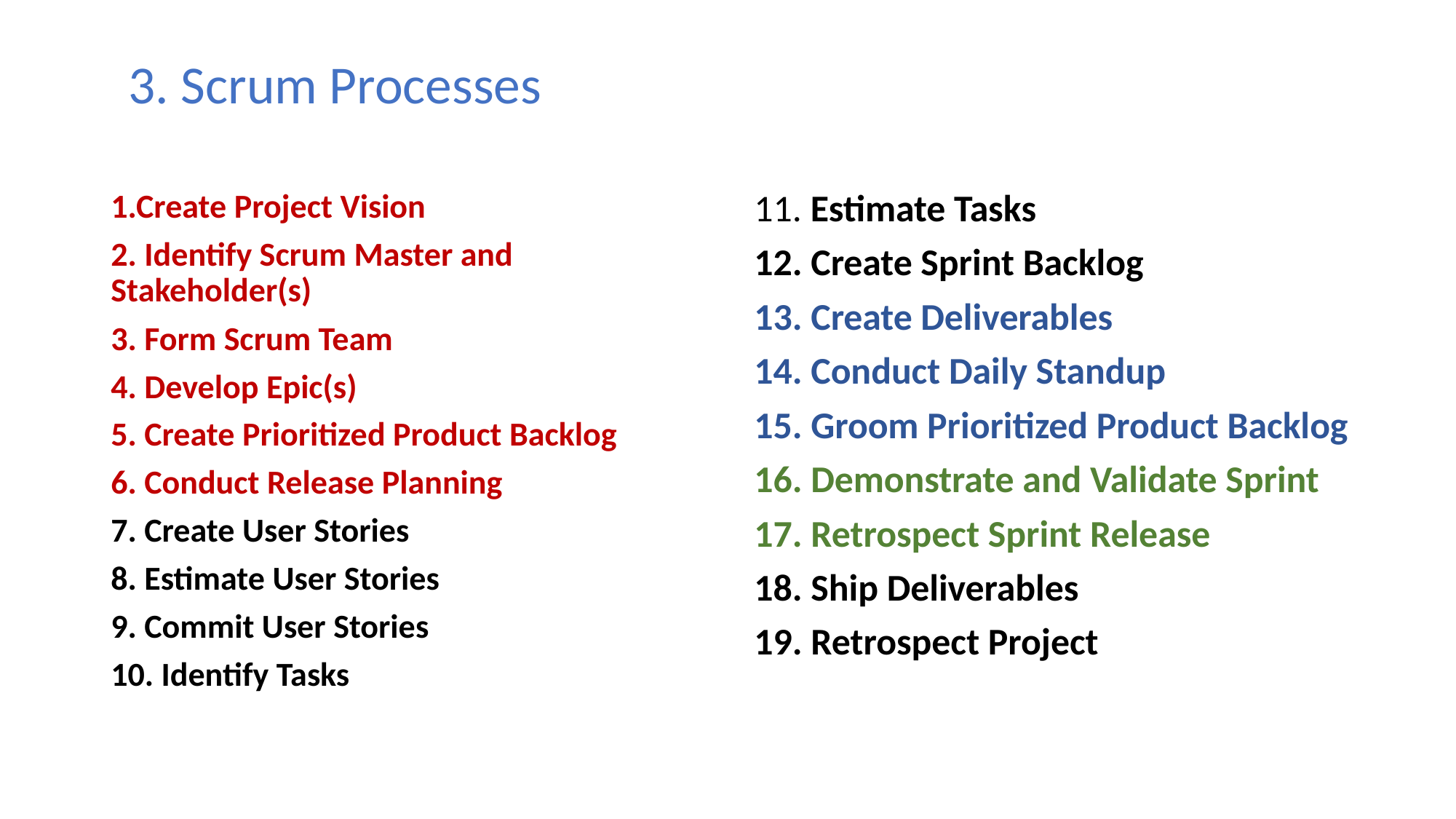

# 3. Scrum Processes
1.Create Project Vision
2. Identify Scrum Master and Stakeholder(s)
3. Form Scrum Team
4. Develop Epic(s)
5. Create Prioritized Product Backlog
6. Conduct Release Planning
7. Create User Stories
8. Estimate User Stories
9. Commit User Stories
10. Identify Tasks

11. Estimate Tasks
12. Create Sprint Backlog
13. Create Deliverables
14. Conduct Daily Standup
15. Groom Prioritized Product Backlog
16. Demonstrate and Validate Sprint
17. Retrospect Sprint Release
18. Ship Deliverables
19. Retrospect Project